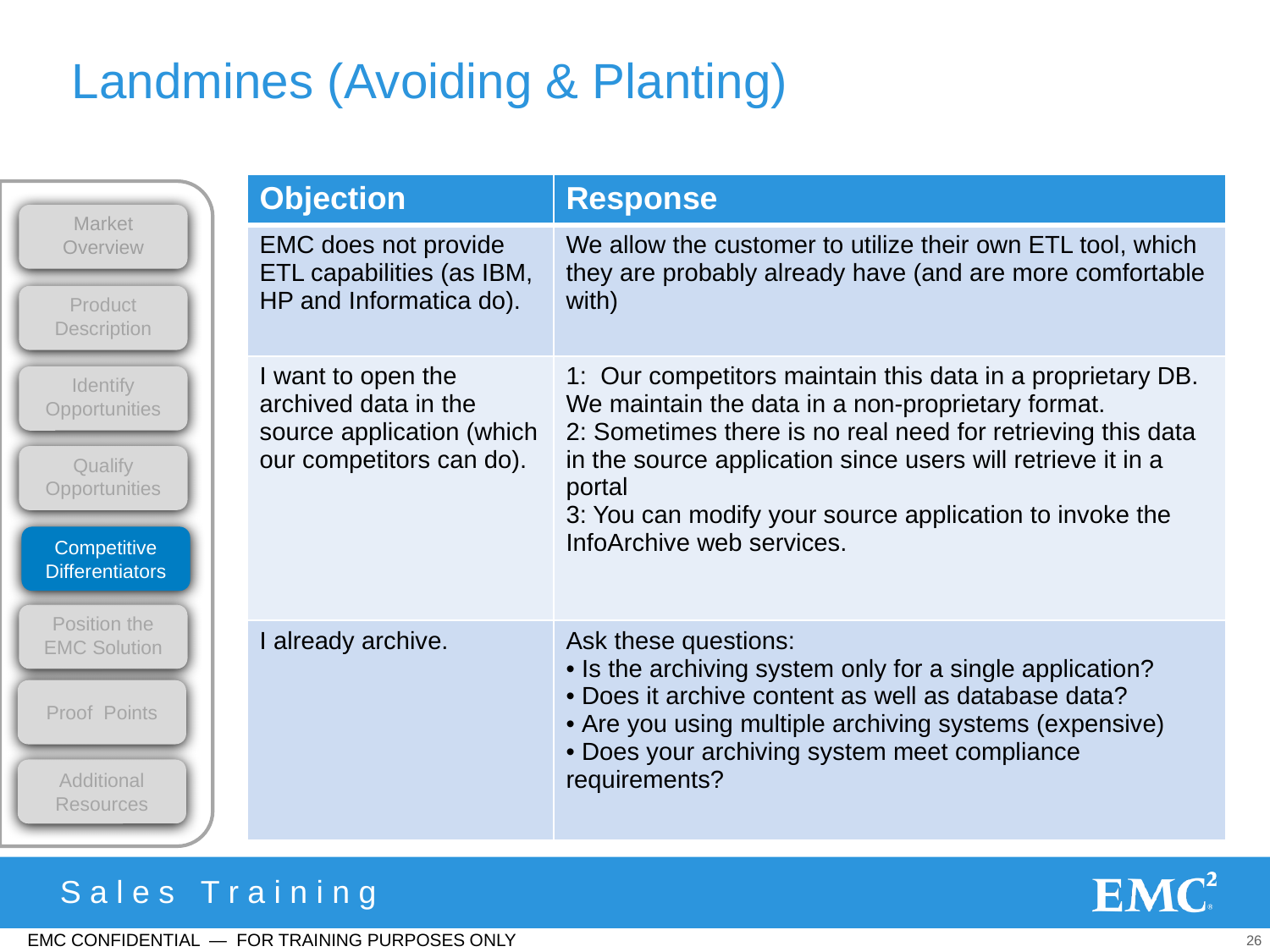

# Landmines (Avoiding & Planting)

| Objection | Response |
| --- | --- |
| EMC does not provide ETL capabilities (as IBM, HP and Informatica do). | We allow the customer to utilize their own ETL tool, which they are probably already have (and are more comfortable with) |
| I want to open the archived data in the source application (which our competitors can do). | 1: Our competitors maintain this data in a proprietary DB. We maintain the data in a non-proprietary format. 2: Sometimes there is no real need for retrieving this data in the source application since users will retrieve it in a portal 3: You can modify your source application to invoke the InfoArchive web services. |
| I already archive. | Ask these questions: Is the archiving system only for a single application? Does it archive content as well as database data? Are you using multiple archiving systems (expensive) Does your archiving system meet compliance requirements? |

Market Overview

Product Description

Identify Opportunities

Qualify Opportunities
Competitive Differentiators

Position the EMC Solution
Proof  Points
Additional Resources